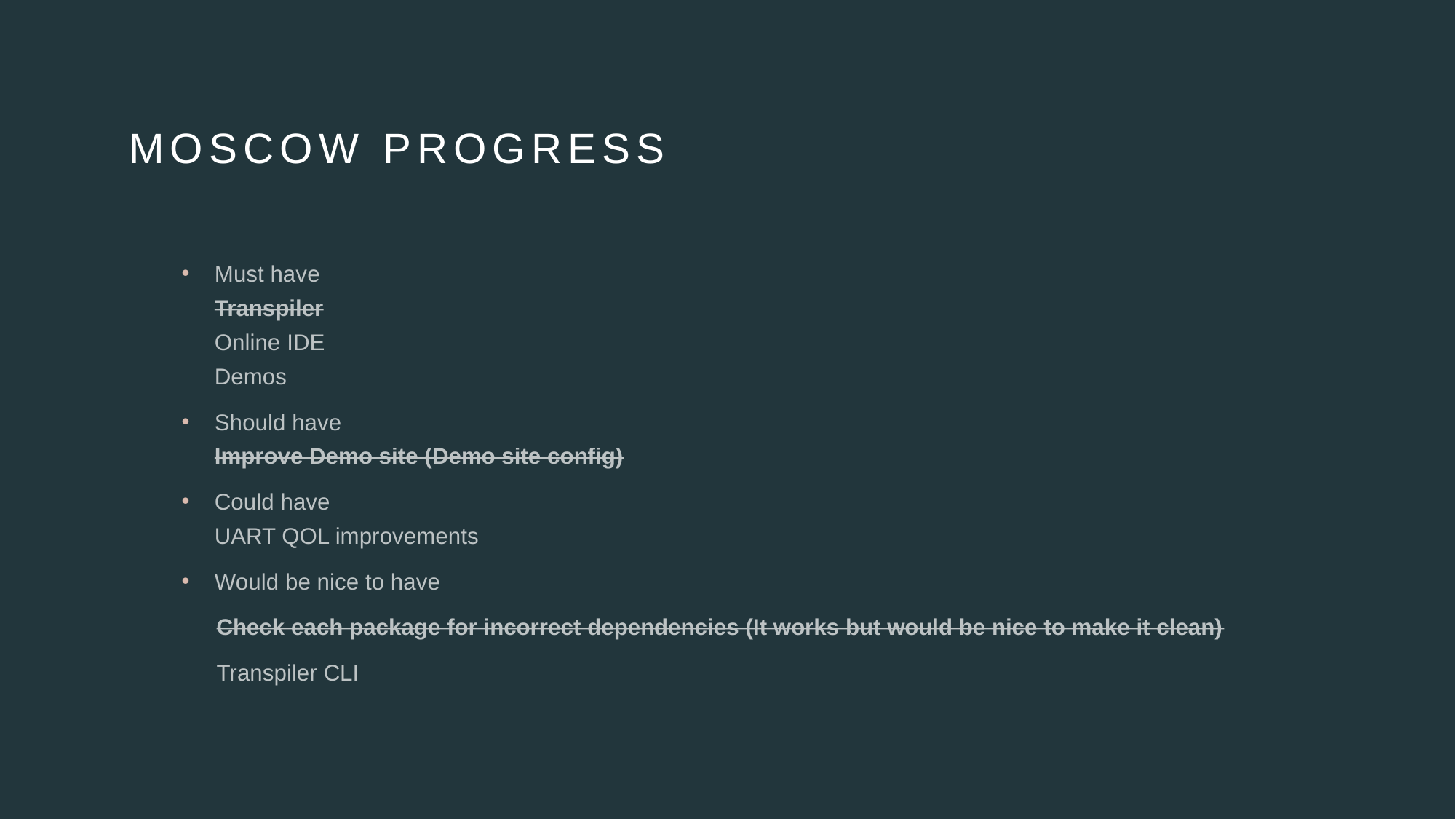

# MOSCOW PROGRESS

Must have
Transpiler
Online IDE
Demos
Should have
Improve Demo site (Demo site config)
Could have
UART QOL improvements
Would be nice to have
            Check each package for incorrect dependencies (It works but would be nice to make it clean)
            Transpiler CLI